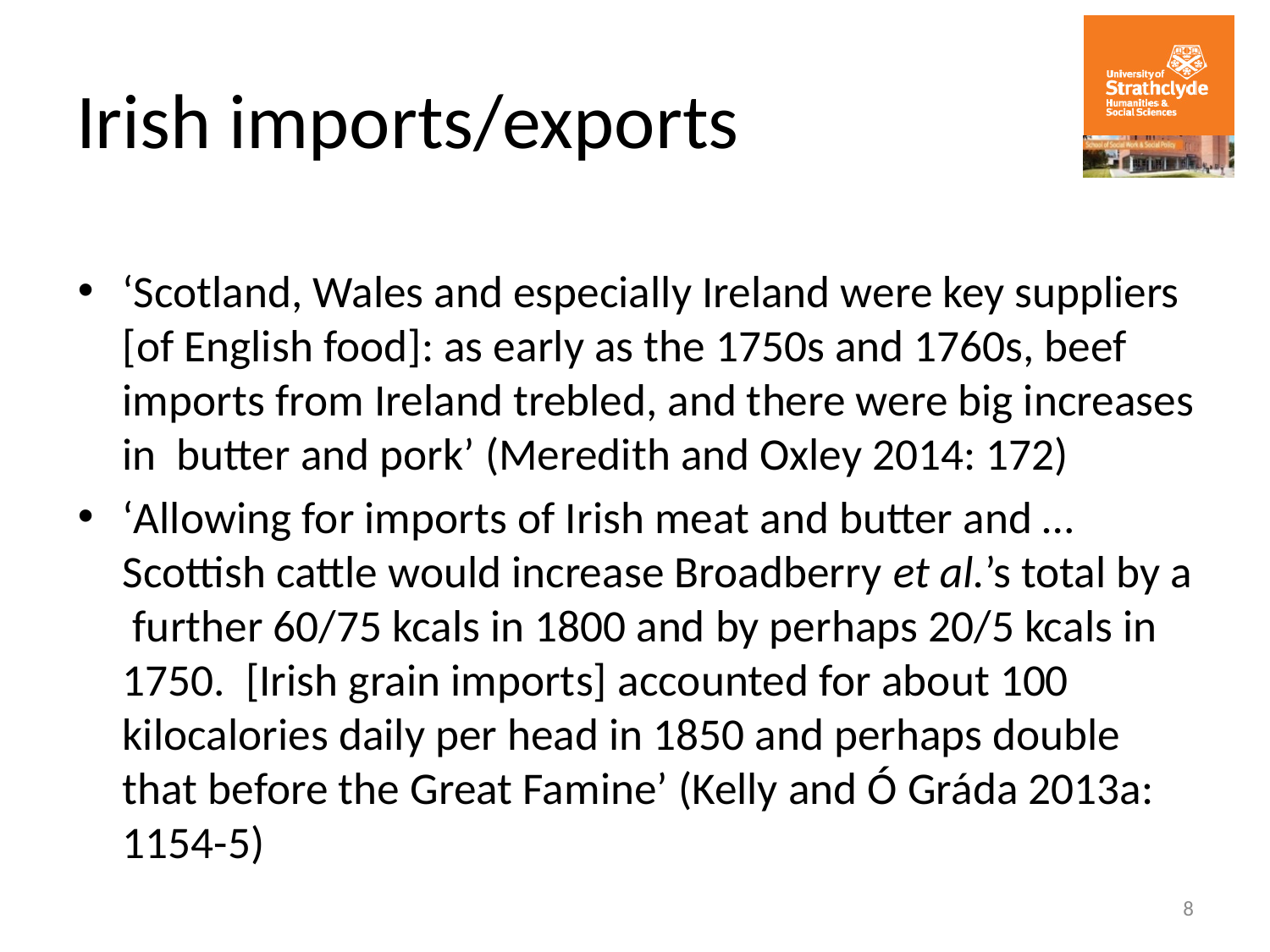

# Irish imports/exports
‘Scotland, Wales and especially Ireland were key suppliers [of English food]: as early as the 1750s and 1760s, beef imports from Ireland trebled, and there were big increases in  butter and pork’ (Meredith and Oxley 2014: 172)
‘Allowing for imports of Irish meat and butter and … Scottish cattle would increase Broadberry et al.’s total by a  further 60/75 kcals in 1800 and by perhaps 20/5 kcals in 1750.  [Irish grain imports] accounted for about 100 kilocalories daily per head in 1850 and perhaps double that before the Great Famine’ (Kelly and Ó Gráda 2013a: 1154-5)
8